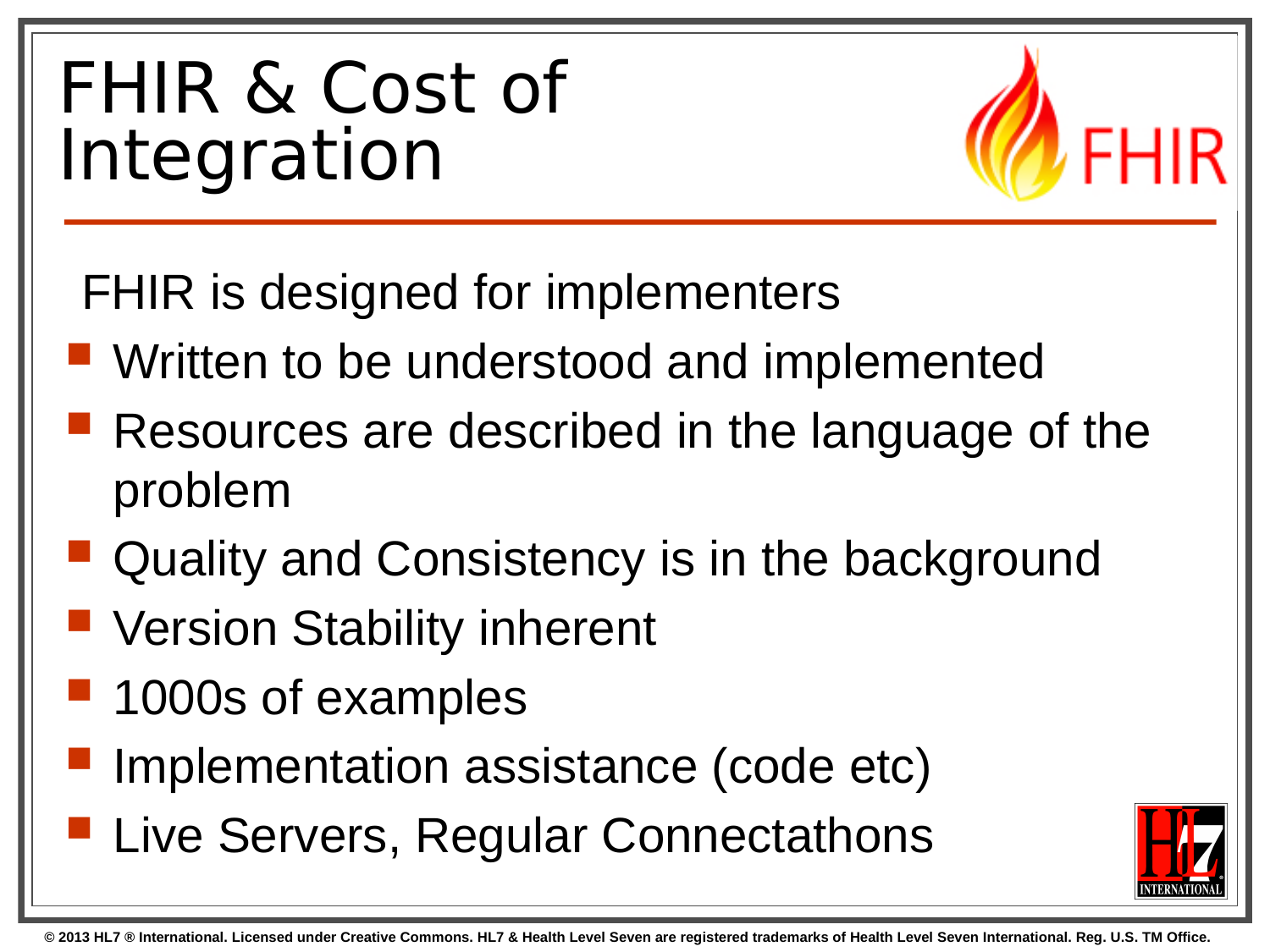

# FHIR & Cost of Integration
FHIR is designed for implementers
Written to be understood and implemented
Resources are described in the language of the problem
Quality and Consistency is in the background
Version Stability inherent
1000s of examples
Implementation assistance (code etc)
Live Servers, Regular Connectathons